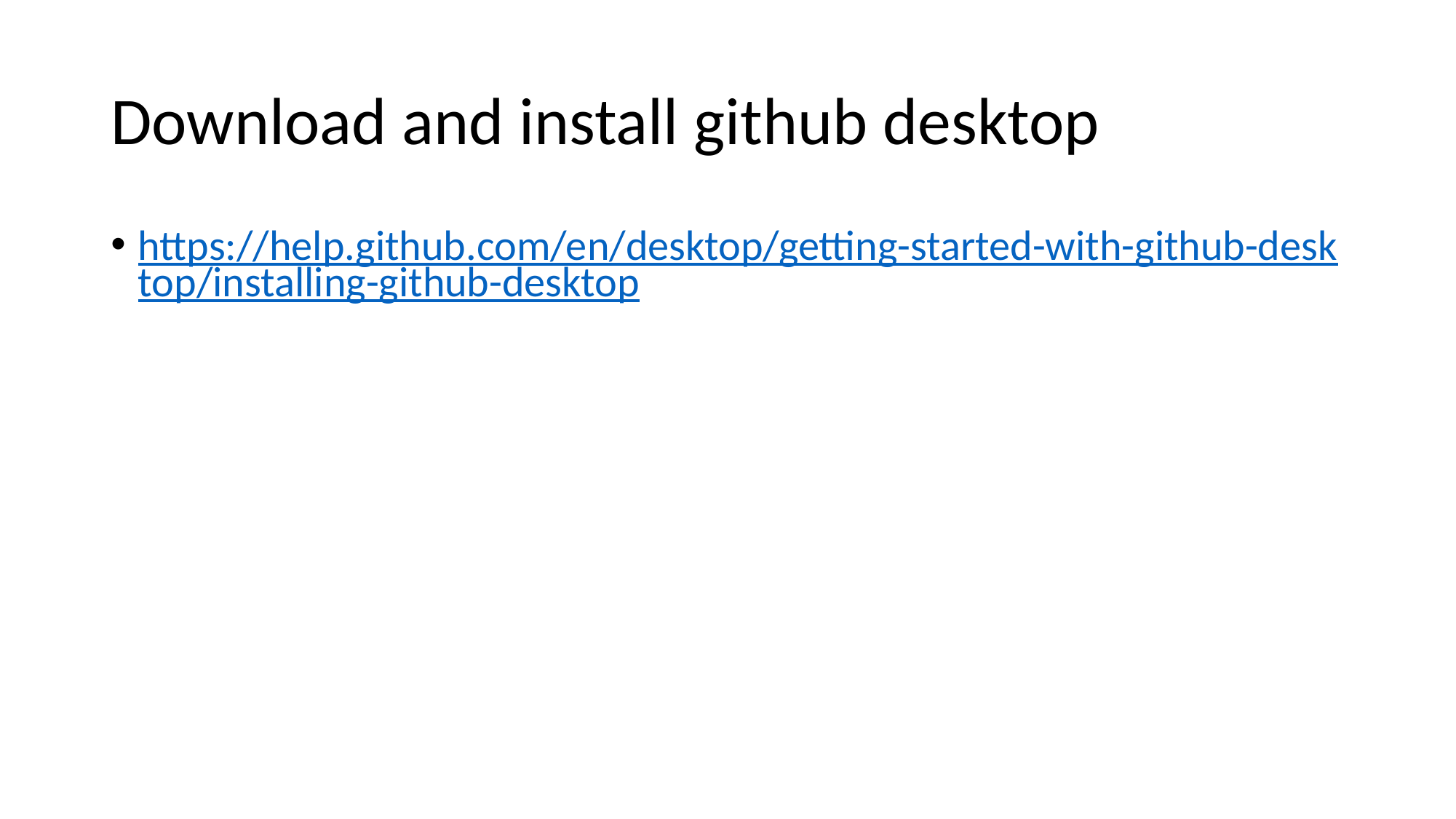

# Download and install github desktop
https://help.github.com/en/desktop/getting-started-with-github-desktop/installing-github-desktop